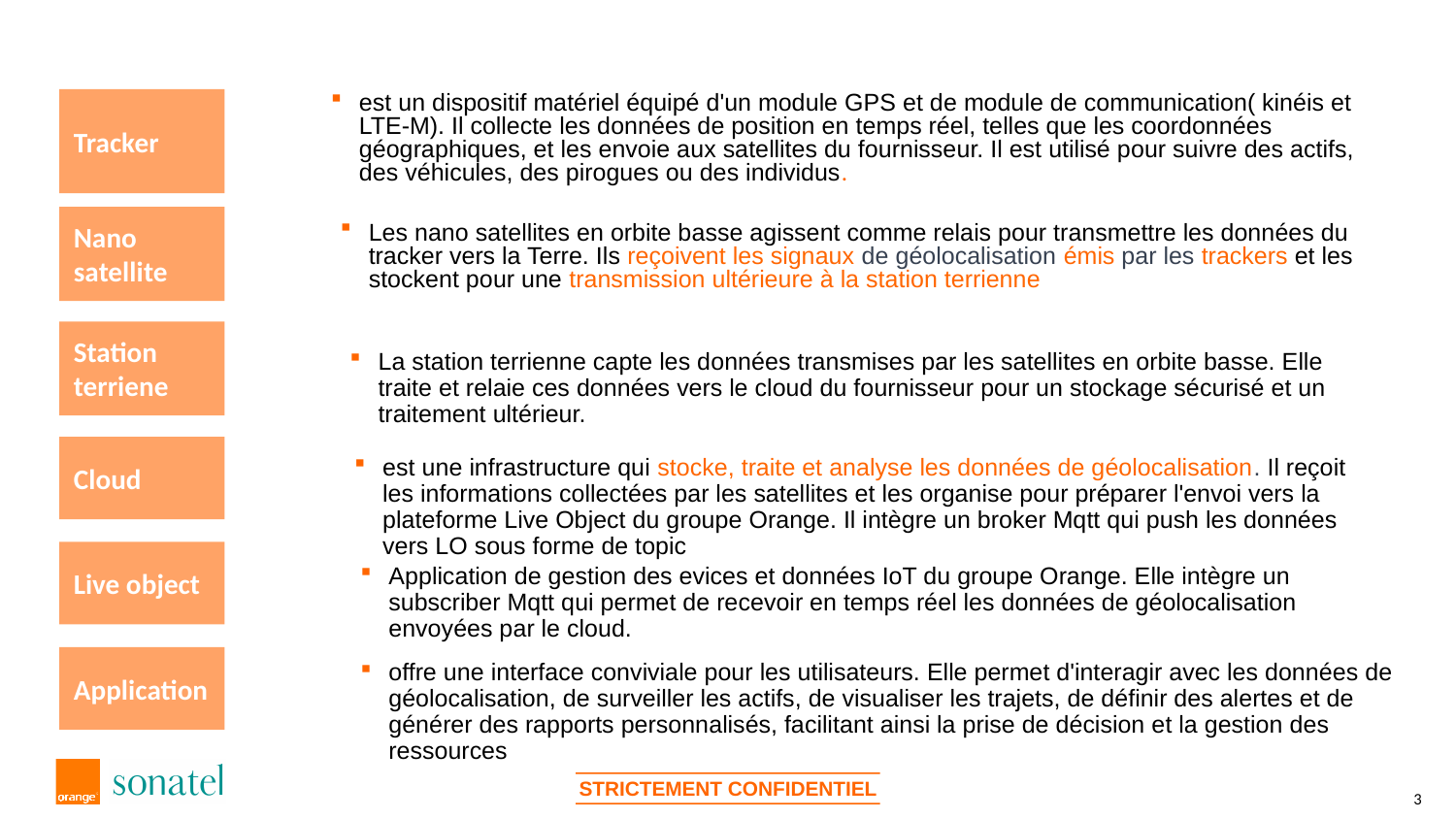

est un dispositif matériel équipé d'un module GPS et de module de communication( kinéis et LTE-M). Il collecte les données de position en temps réel, telles que les coordonnées géographiques, et les envoie aux satellites du fournisseur. Il est utilisé pour suivre des actifs, des véhicules, des pirogues ou des individus.
Tracker
Nano satellite
Les nano satellites en orbite basse agissent comme relais pour transmettre les données du tracker vers la Terre. Ils reçoivent les signaux de géolocalisation émis par les trackers et les stockent pour une transmission ultérieure à la station terrienne
Station terriene
La station terrienne capte les données transmises par les satellites en orbite basse. Elle traite et relaie ces données vers le cloud du fournisseur pour un stockage sécurisé et un traitement ultérieur.
Cloud
est une infrastructure qui stocke, traite et analyse les données de géolocalisation. Il reçoit les informations collectées par les satellites et les organise pour préparer l'envoi vers la plateforme Live Object du groupe Orange. Il intègre un broker Mqtt qui push les données vers LO sous forme de topic
Live object
Application de gestion des evices et données IoT du groupe Orange. Elle intègre un subscriber Mqtt qui permet de recevoir en temps réel les données de géolocalisation  envoyées par le cloud.
Application
offre une interface conviviale pour les utilisateurs. Elle permet d'interagir avec les données de géolocalisation, de surveiller les actifs, de visualiser les trajets, de définir des alertes et de générer des rapports personnalisés, facilitant ainsi la prise de décision et la gestion des ressources